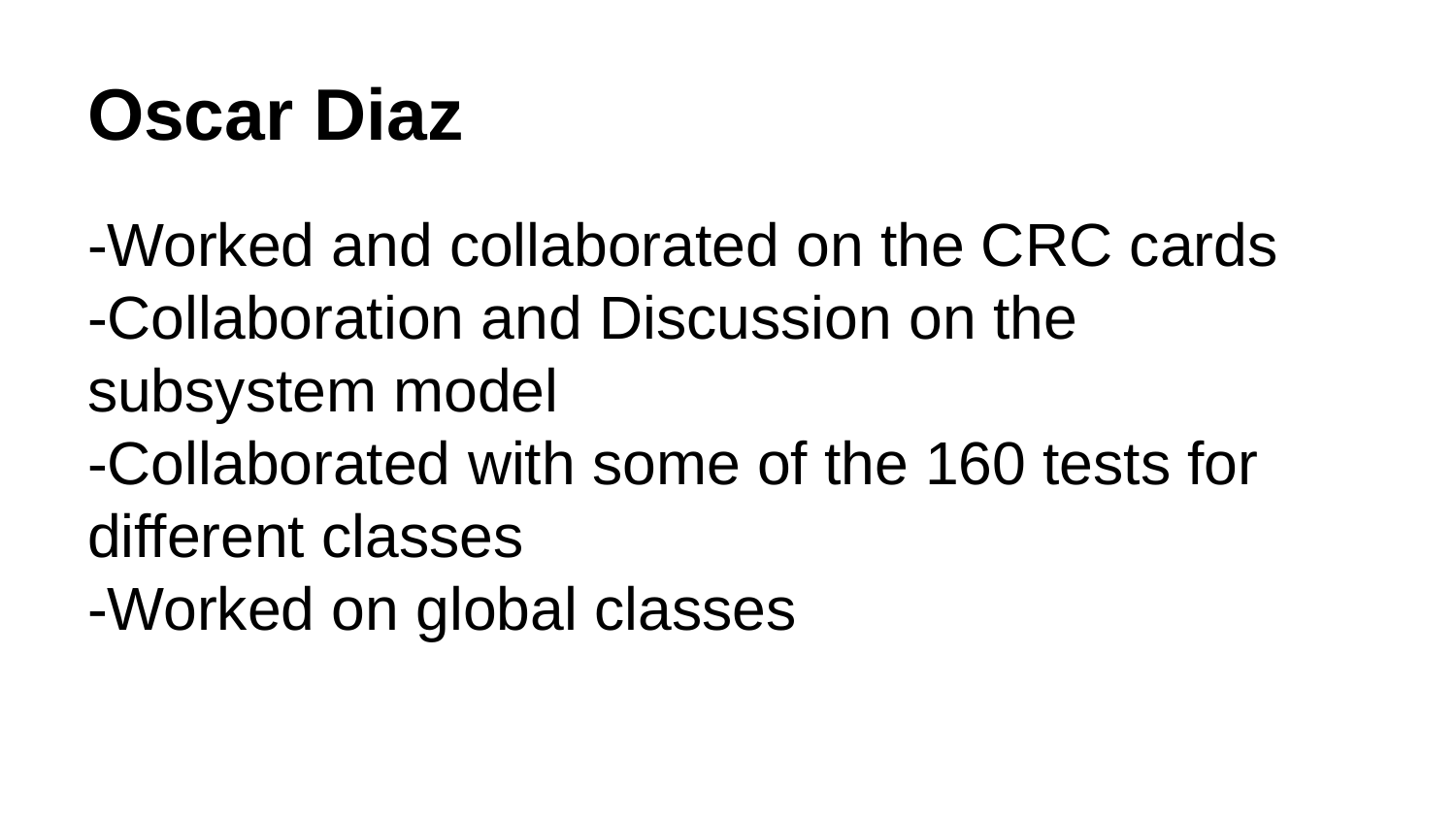

# Oscar Diaz
-Worked and collaborated on the CRC cards
-Collaboration and Discussion on the subsystem model
-Collaborated with some of the 160 tests for different classes
-Worked on global classes